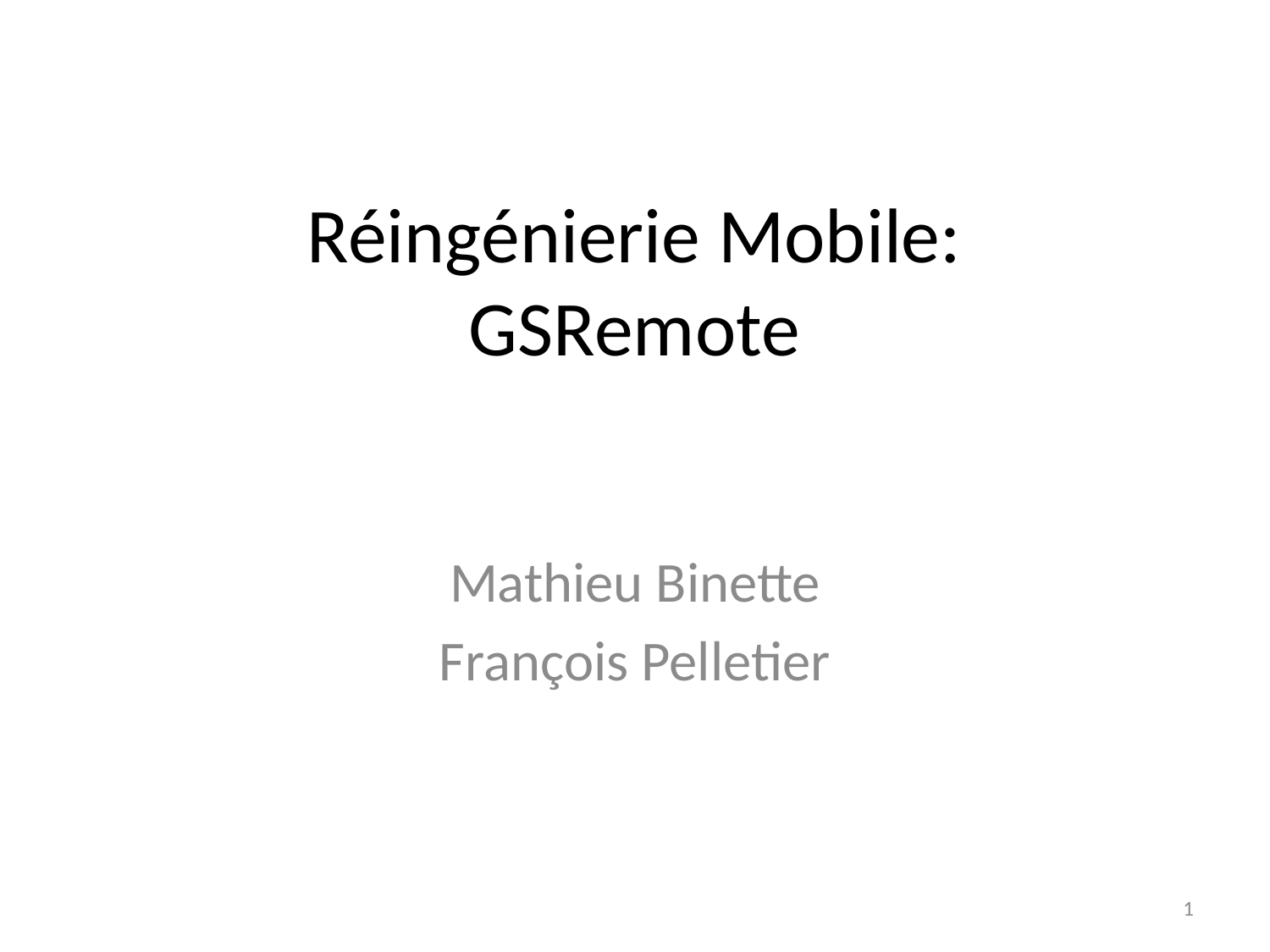

# Réingénierie Mobile: GSRemote
Mathieu Binette
François Pelletier
1